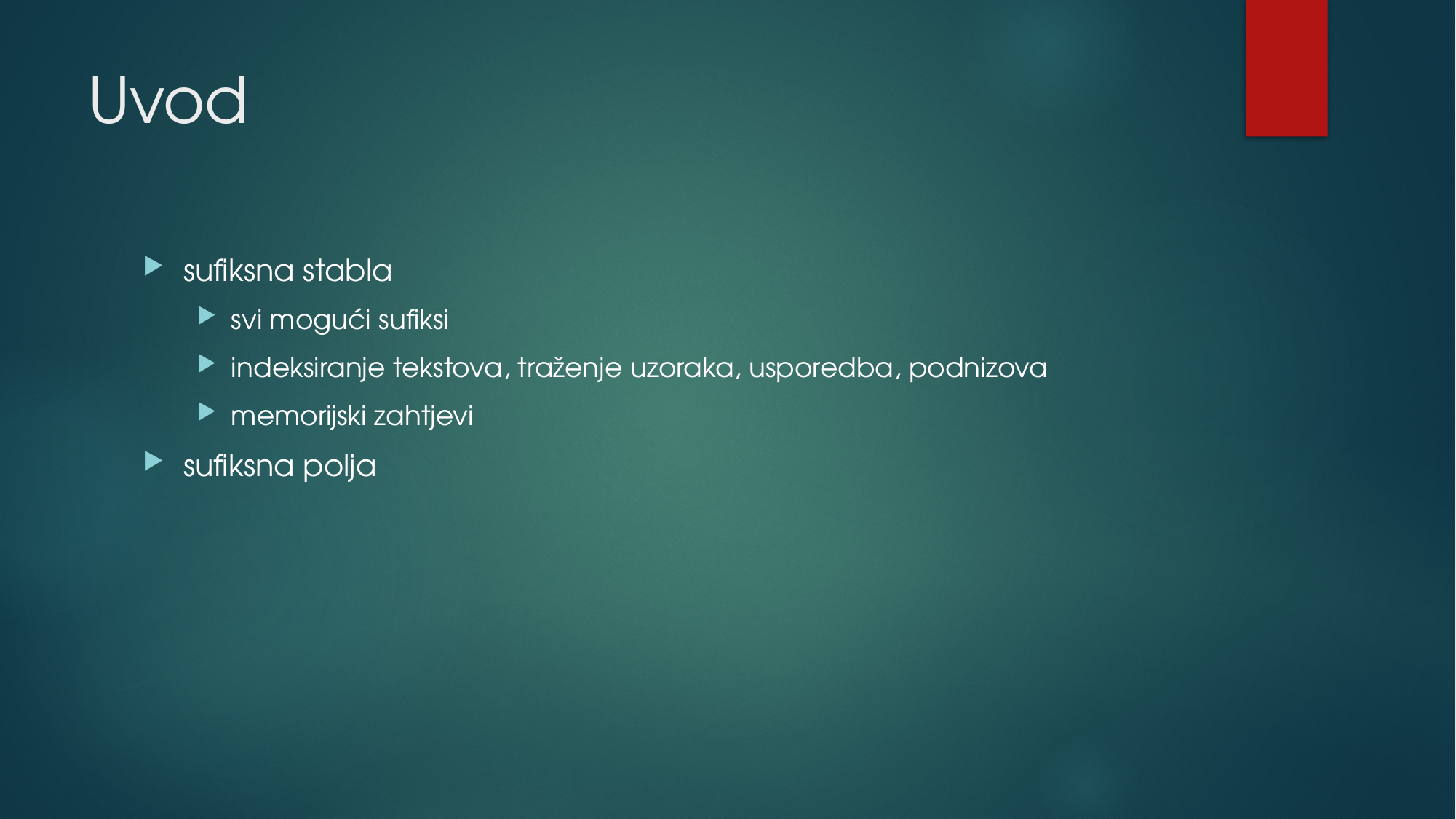

# Uvod
sufiksna stabla
svi mogući sufiksi
indeksiranje tekstova, traženje uzoraka, usporedba, podnizova
memorijski zahtjevi
sufiksna polja